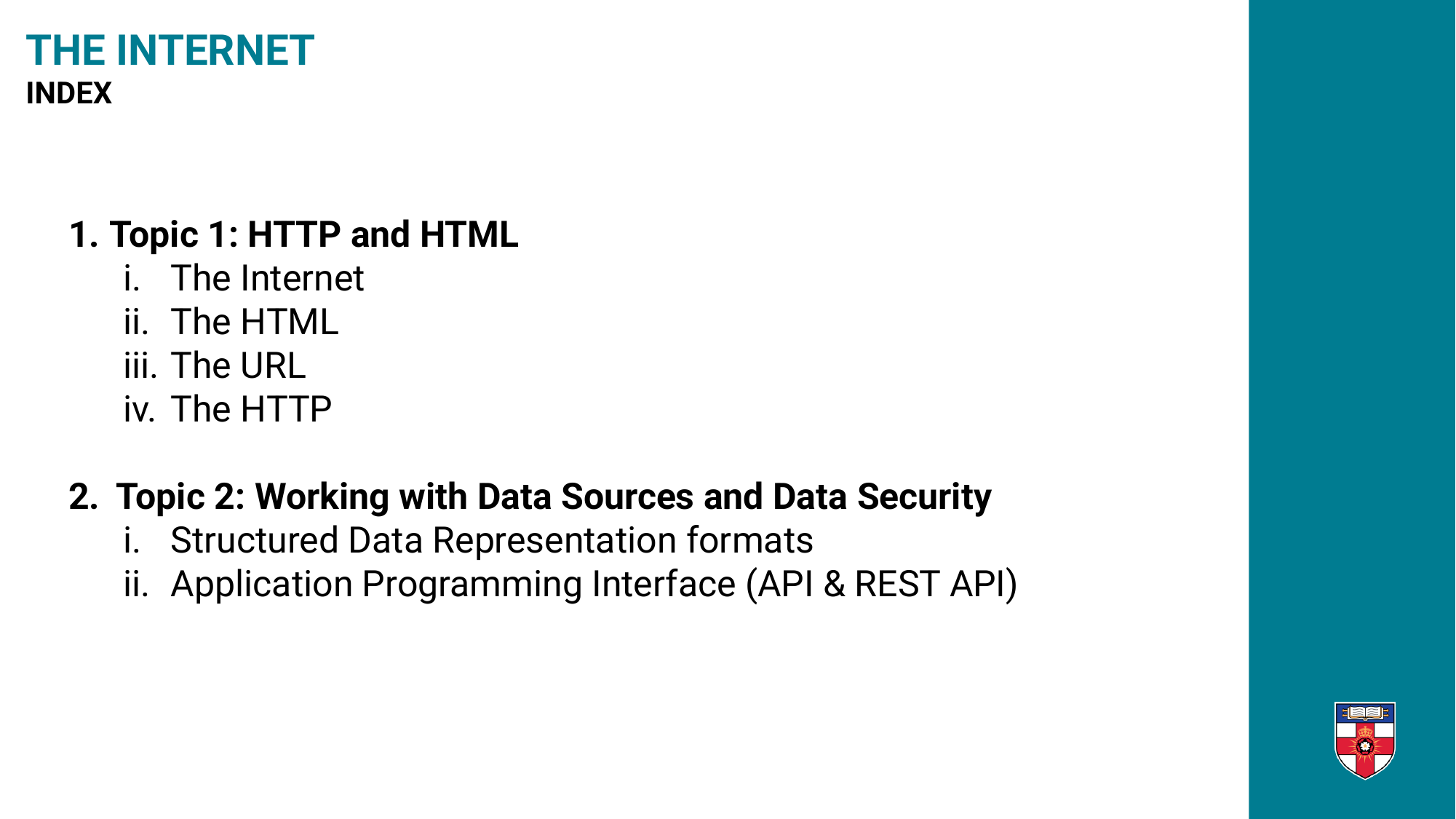

THE INTERNET
INDEX
Topic 1: HTTP and HTML
The Internet
The HTML
The URL
The HTTP

Topic 2: Working with Data Sources and Data Security
Structured Data Representation formats
Application Programming Interface (API & REST API)